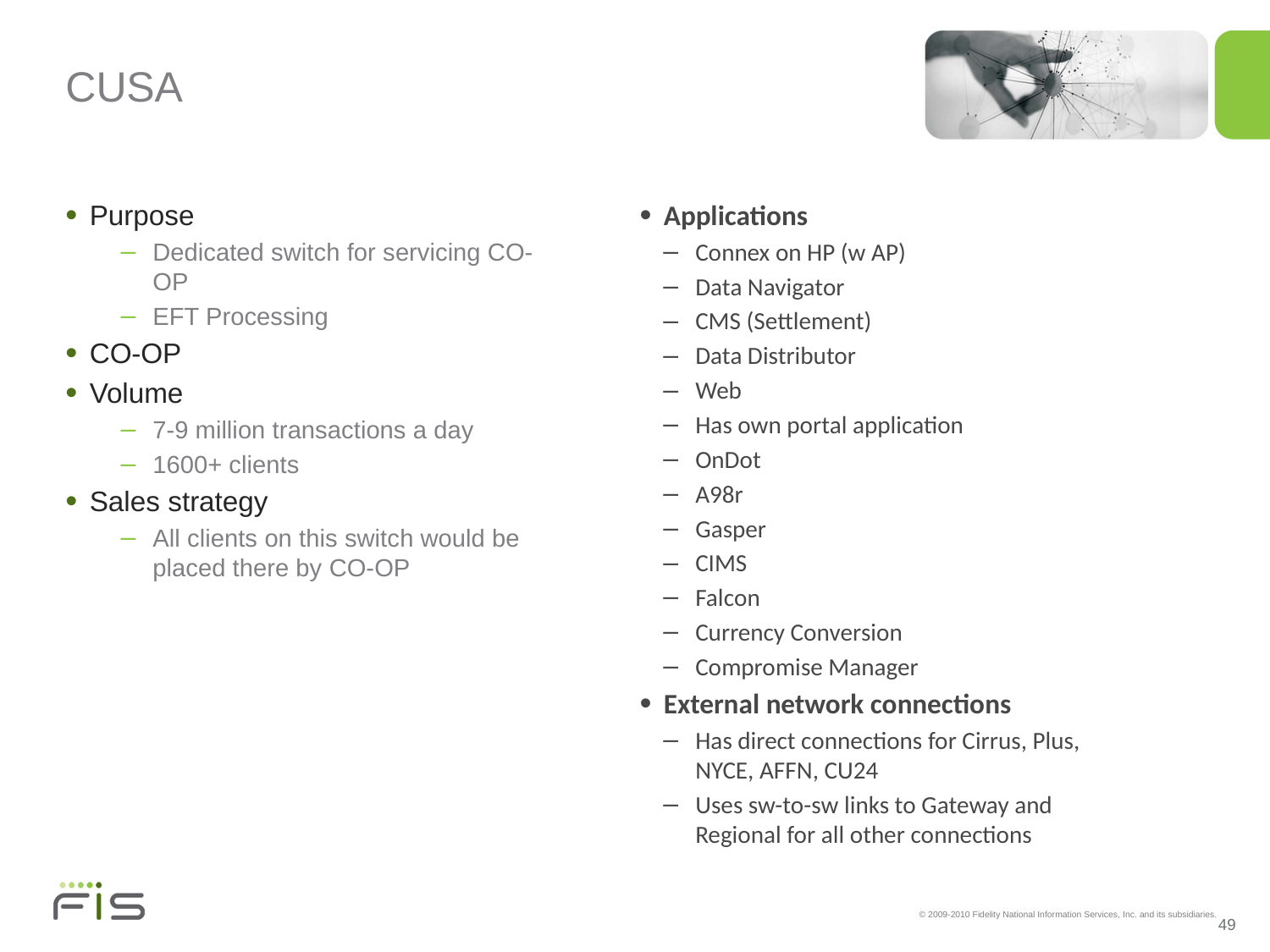

# CUSA
Purpose
Dedicated switch for servicing CO-OP
EFT Processing
CO-OP
Volume
7-9 million transactions a day
1600+ clients
Sales strategy
All clients on this switch would be placed there by CO-OP
Applications
Connex on HP (w AP)
Data Navigator
CMS (Settlement)
Data Distributor
Web
Has own portal application
OnDot
A98r
Gasper
CIMS
Falcon
Currency Conversion
Compromise Manager
External network connections
Has direct connections for Cirrus, Plus, NYCE, AFFN, CU24
Uses sw-to-sw links to Gateway and Regional for all other connections

49